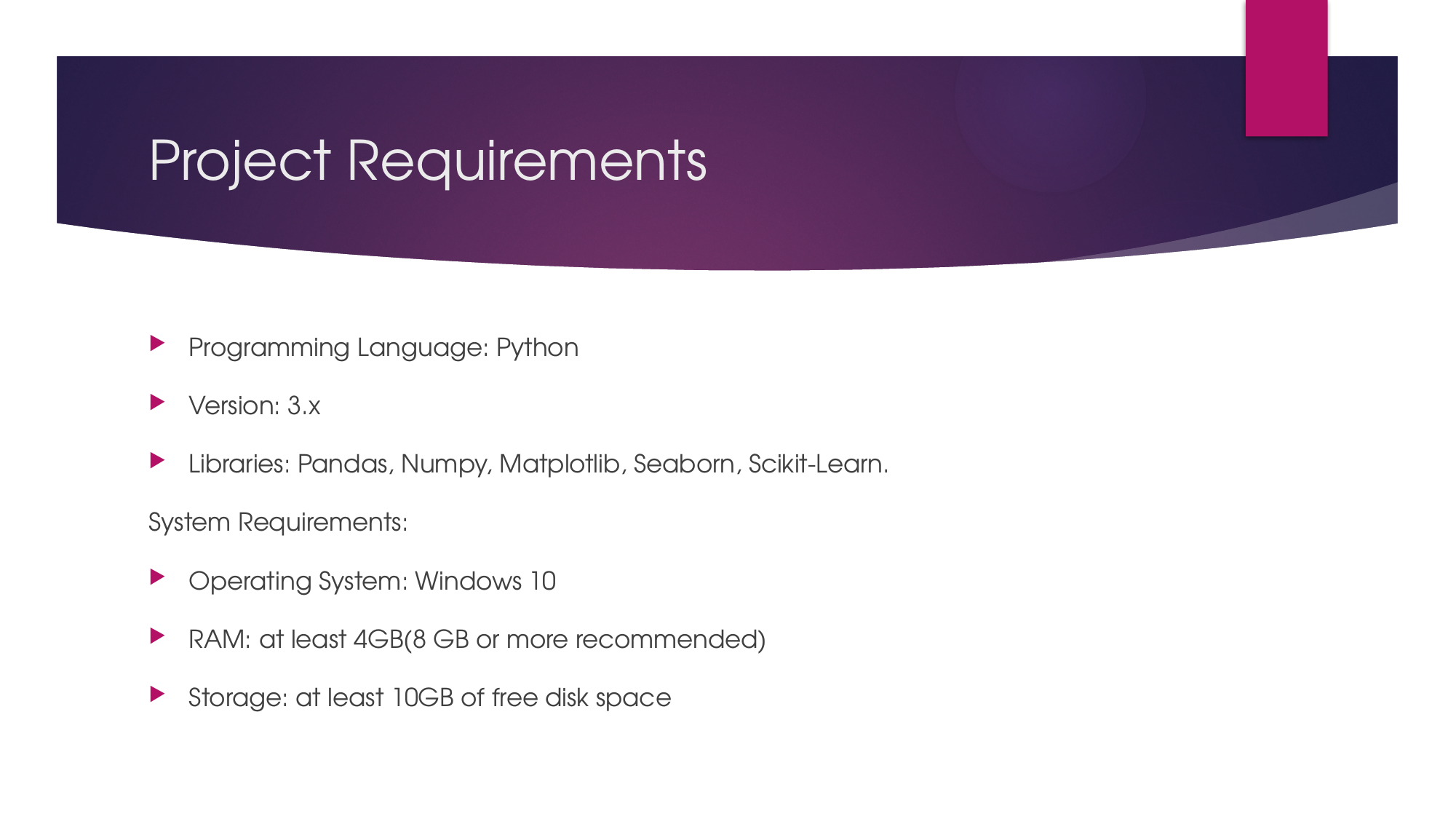

# Project Requirements
Programming Language: Python
Version: 3.x
Libraries: Pandas, Numpy, Matplotlib, Seaborn, Scikit-Learn.
System Requirements:
Operating System: Windows 10
RAM: at least 4GB(8 GB or more recommended)
Storage: at least 10GB of free disk space